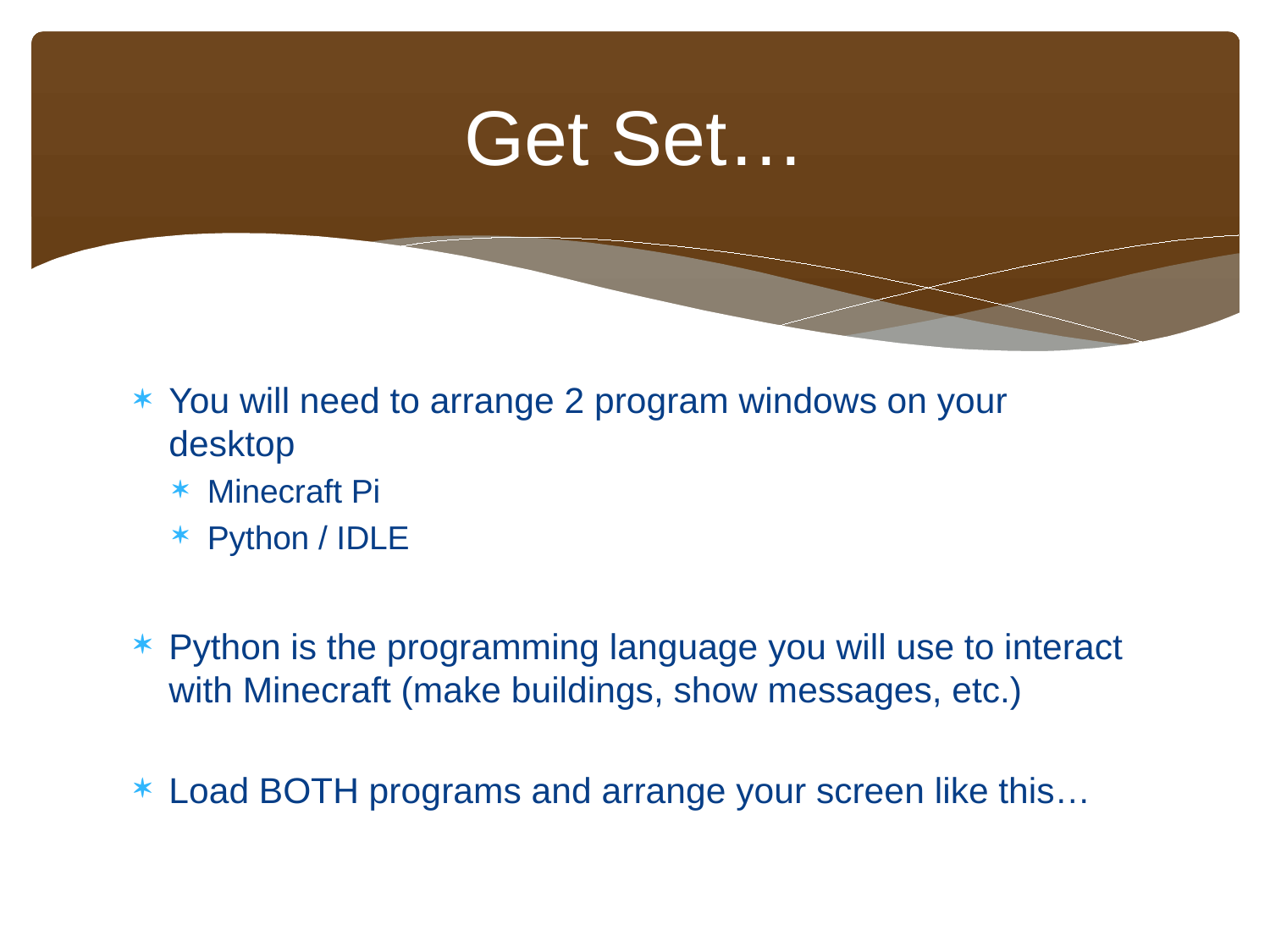

# Get Set…
You will need to arrange 2 program windows on your desktop
Minecraft Pi
Python / IDLE

Python is the programming language you will use to interact with Minecraft (make buildings, show messages, etc.)

Load BOTH programs and arrange your screen like this…